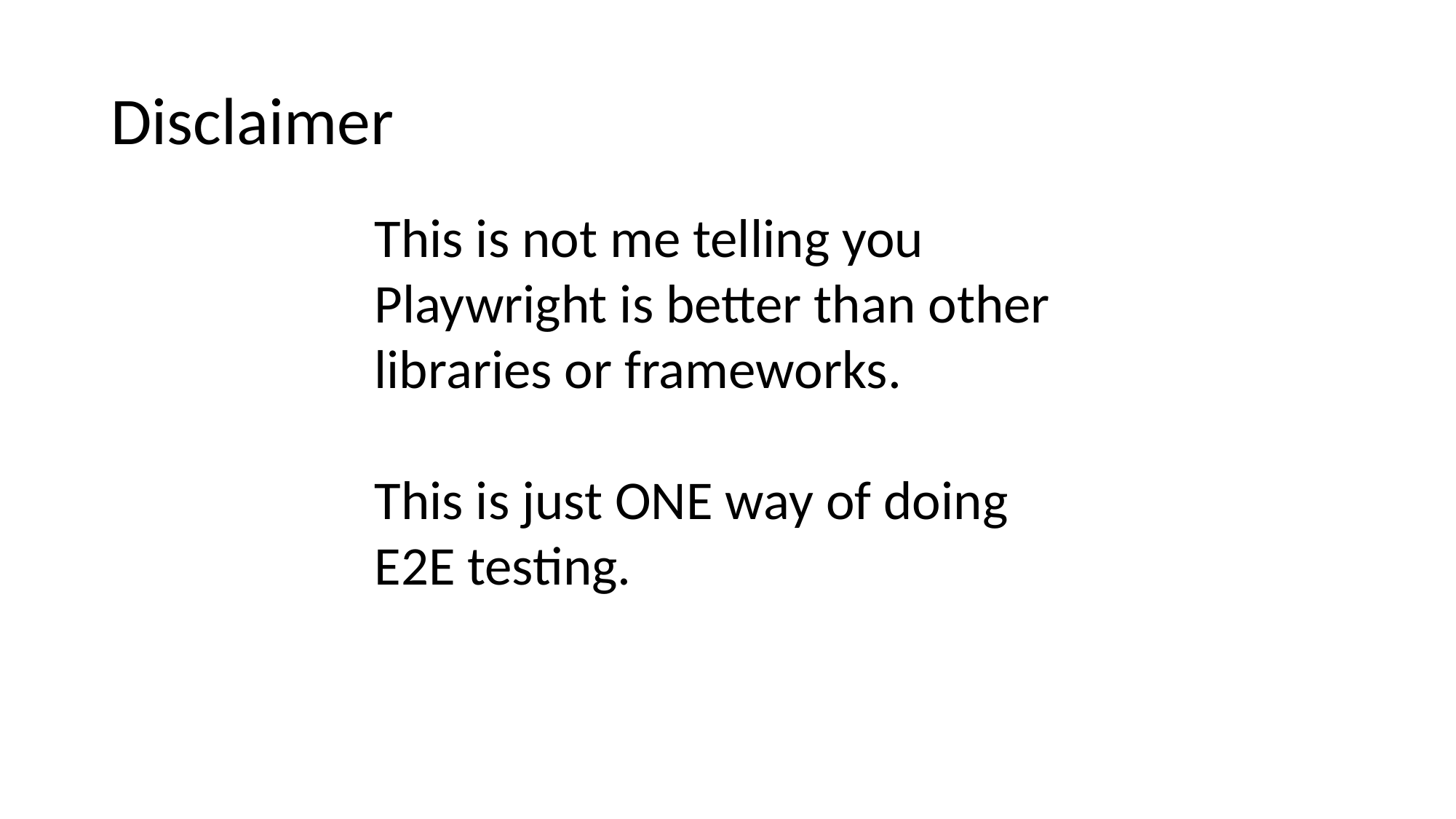

# Disclaimer
This is not me telling you Playwright is better than other libraries or frameworks.

This is just ONE way of doing E2E testing.